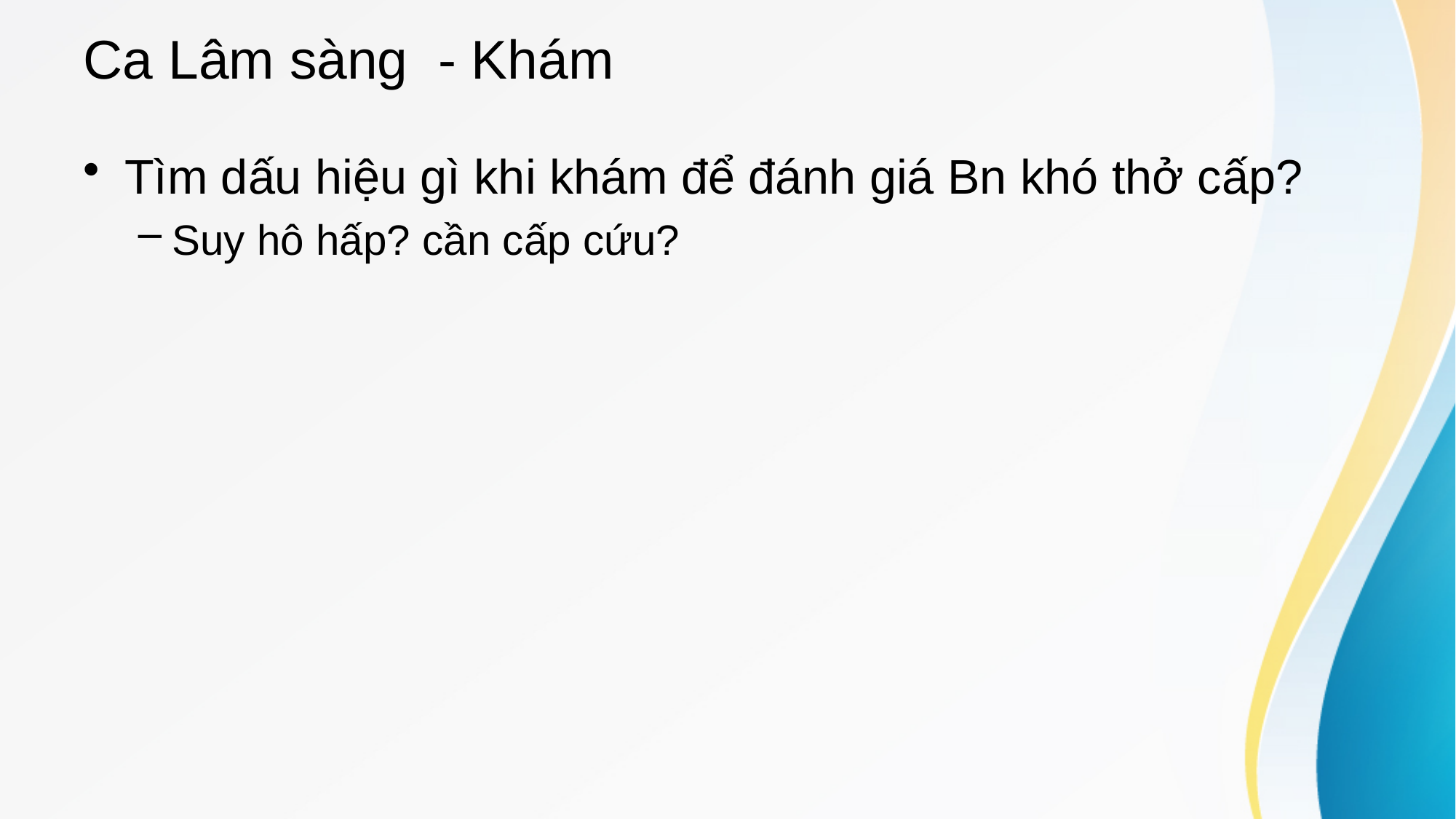

# Ca Lâm sàng  - Khám
Tìm dấu hiệu gì khi khám để đánh giá Bn khó thở cấp?
Suy hô hấp? cần cấp cứu?